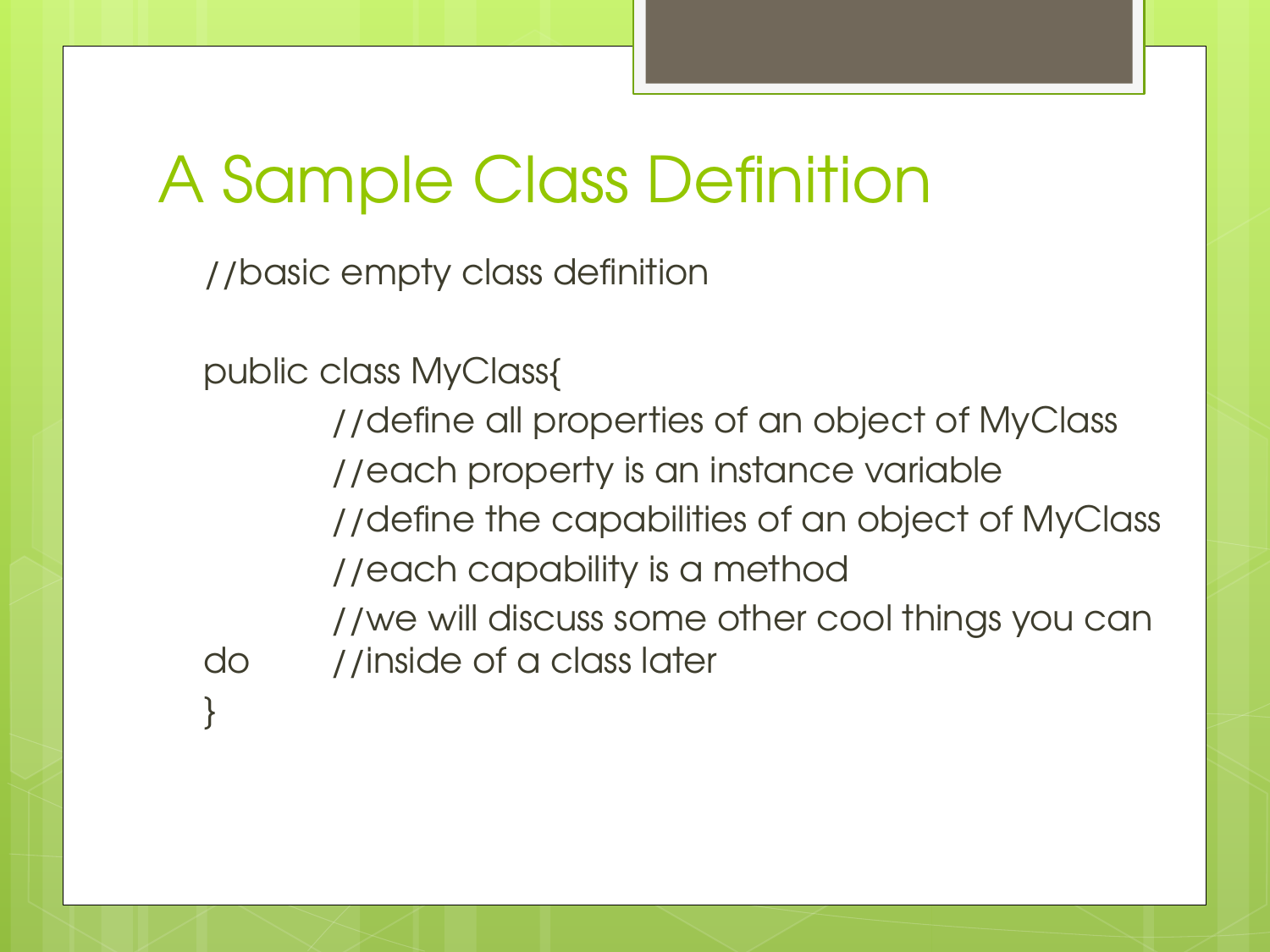

# A Sample Class Definition
//basic empty class definition

public class MyClass{
	//define all properties of an object of MyClass
	//each property is an instance variable
	//define the capabilities of an object of MyClass
	//each capability is a method
	//we will discuss some other cool things you can do 	//inside of a class later
}